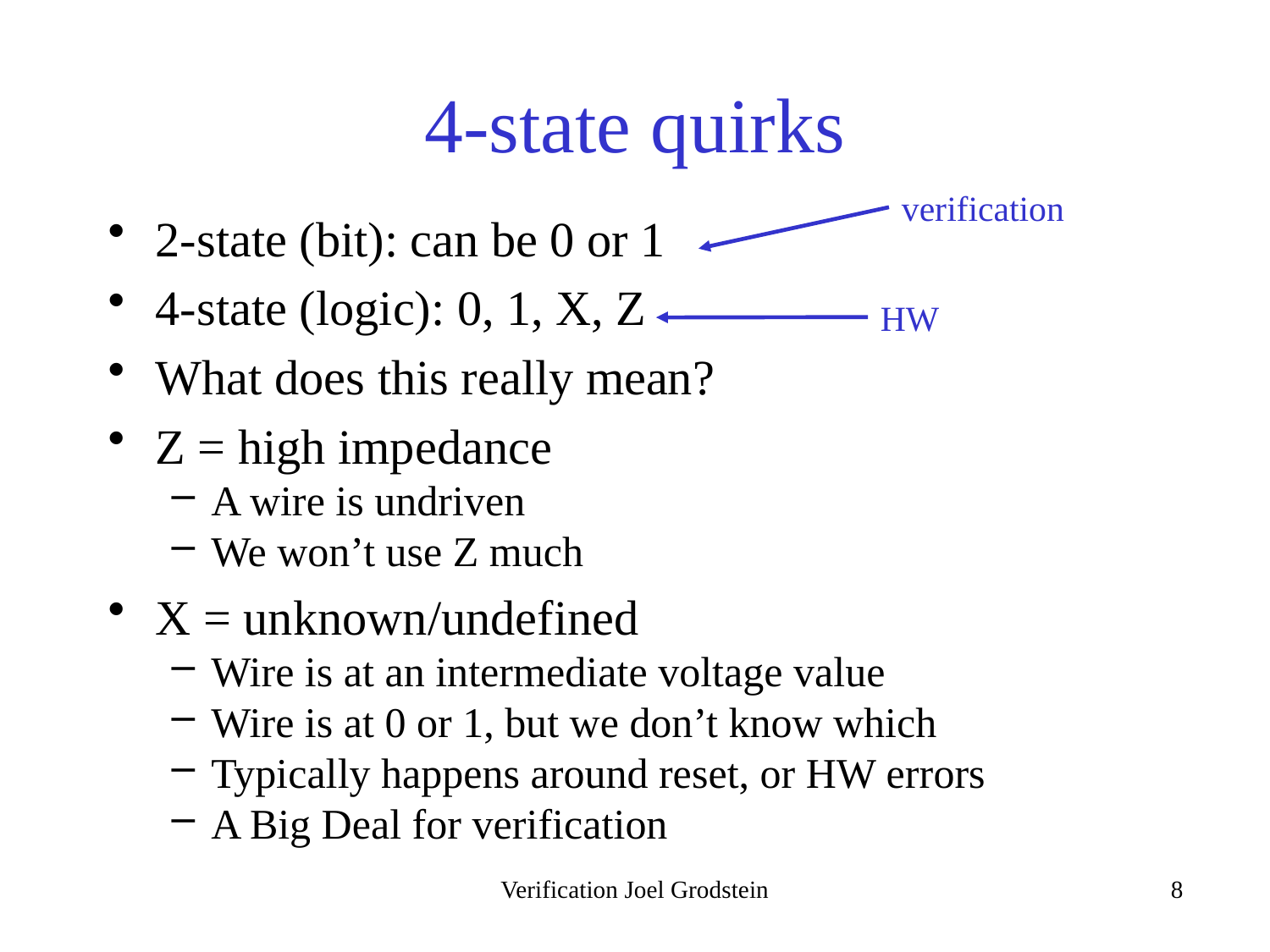

# 4-state quirks
verification
2-state (bit): can be 0 or 1
4-state (logic): 0, 1, X, Z
What does this really mean?
Z = high impedance
A wire is undriven
We won’t use Z much
X = unknown/undefined
Wire is at an intermediate voltage value
Wire is at 0 or 1, but we don’t know which
Typically happens around reset, or HW errors
A Big Deal for verification

HW
Verification Joel Grodstein